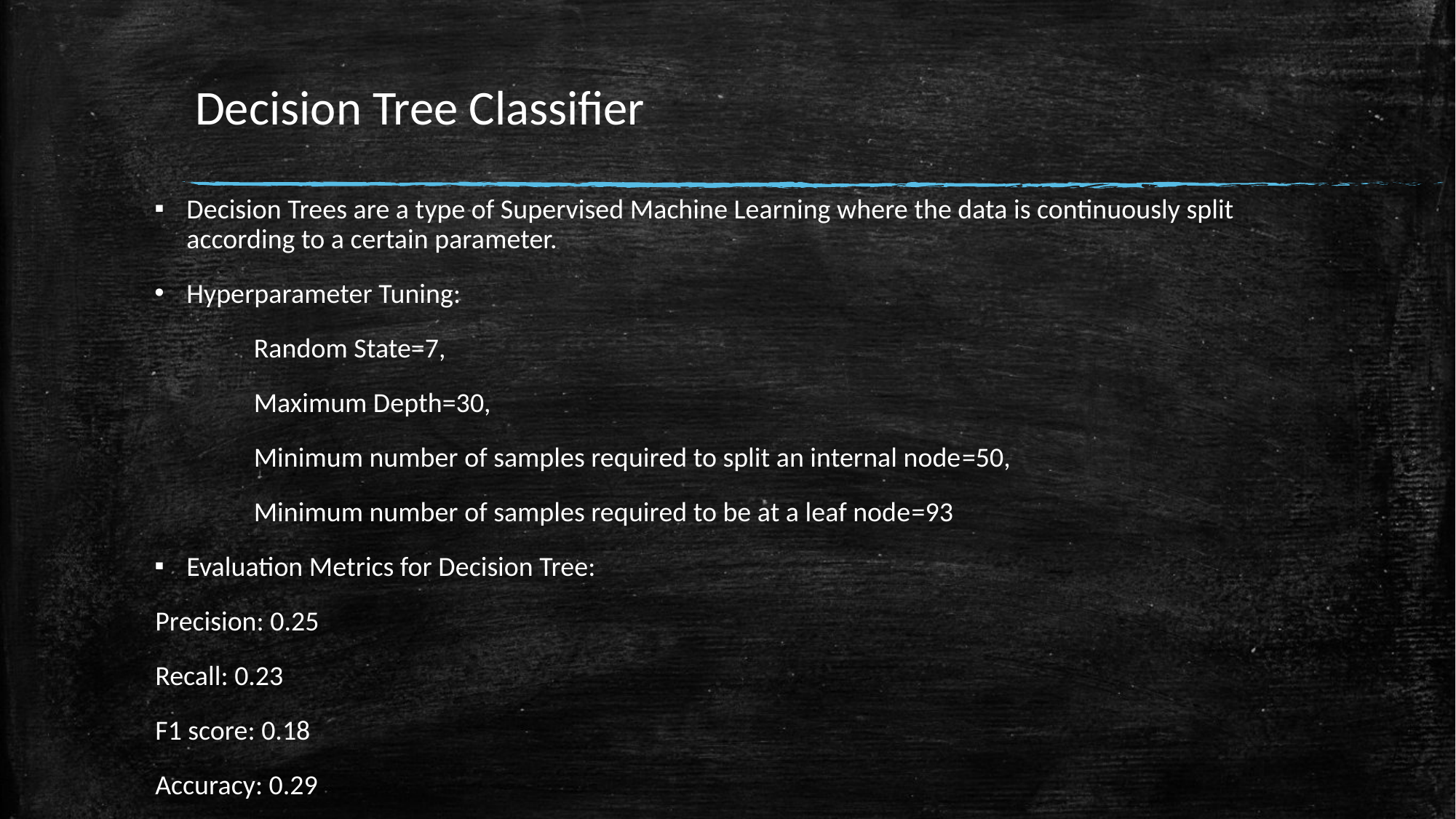

# Decision Tree Classifier
Decision Trees are a type of Supervised Machine Learning where the data is continuously split according to a certain parameter.
Hyperparameter Tuning:
	Random State=7,
	Maximum Depth=30,
	Minimum number of samples required to split an internal node=50,
	Minimum number of samples required to be at a leaf node=93
Evaluation Metrics for Decision Tree:
	Precision: 0.25
	Recall: 0.23
	F1 score: 0.18
	Accuracy: 0.29